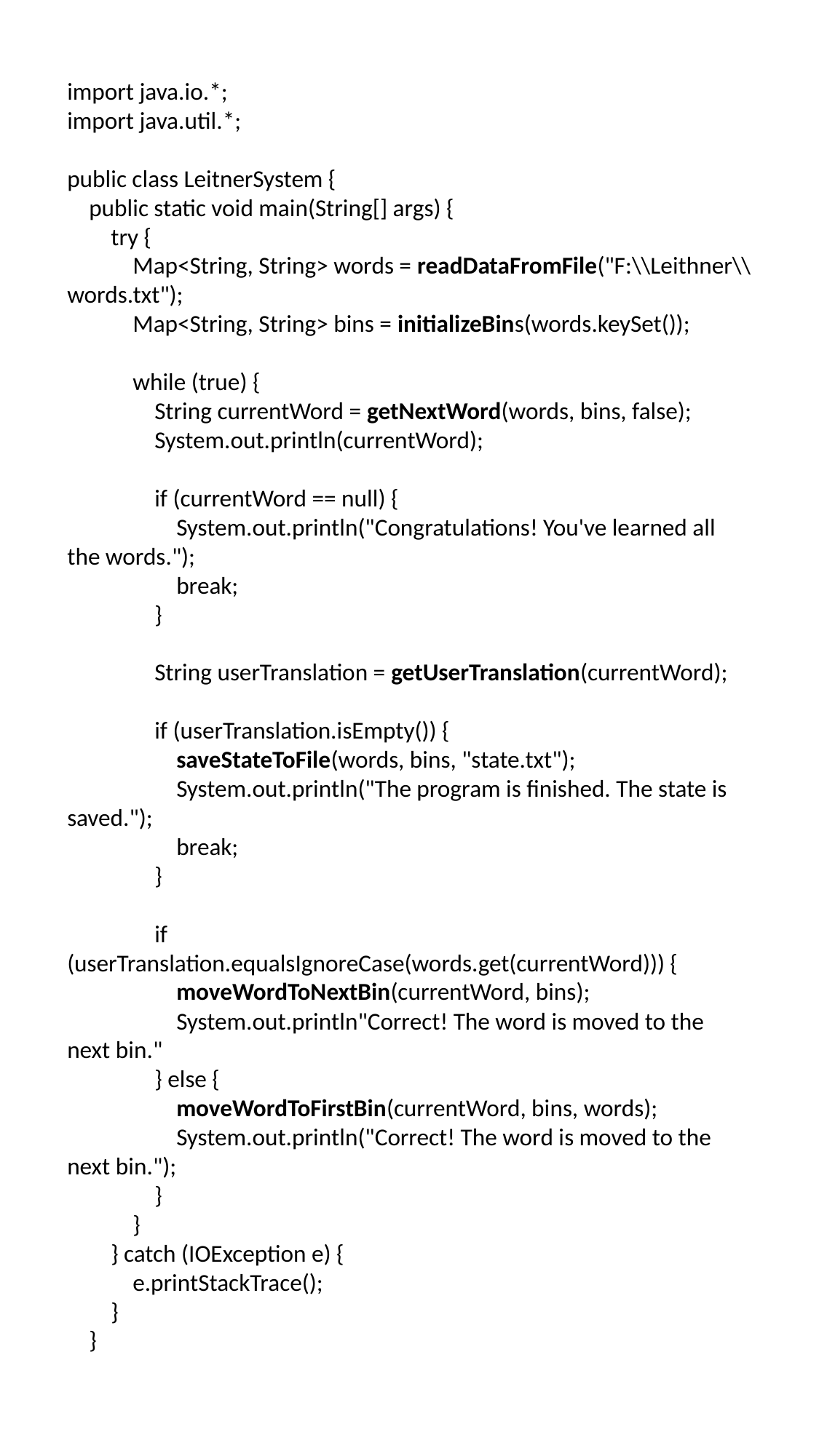

import java.io.*;
import java.util.*;
public class LeitnerSystem {
    public static void main(String[] args) {
        try {
            Map<String, String> words = readDataFromFile("F:\\Leithner\\words.txt");
            Map<String, String> bins = initializeBins(words.keySet());
            while (true) {
                String currentWord = getNextWord(words, bins, false);
                System.out.println(currentWord);
                if (currentWord == null) {
                    System.out.println("Congratulations! You've learned all the words.");
                    break;
                }
                String userTranslation = getUserTranslation(currentWord);
                if (userTranslation.isEmpty()) {
                    saveStateToFile(words, bins, "state.txt");
                    System.out.println("The program is finished. The state is saved.");
                    break;
                }
                if (userTranslation.equalsIgnoreCase(words.get(currentWord))) {
                    moveWordToNextBin(currentWord, bins);
                    System.out.println"Correct! The word is moved to the next bin."
                } else {
                    moveWordToFirstBin(currentWord, bins, words);
                    System.out.println("Correct! The word is moved to the next bin.");
                }
            }
        } catch (IOException e) {
            e.printStackTrace();
        }
    }